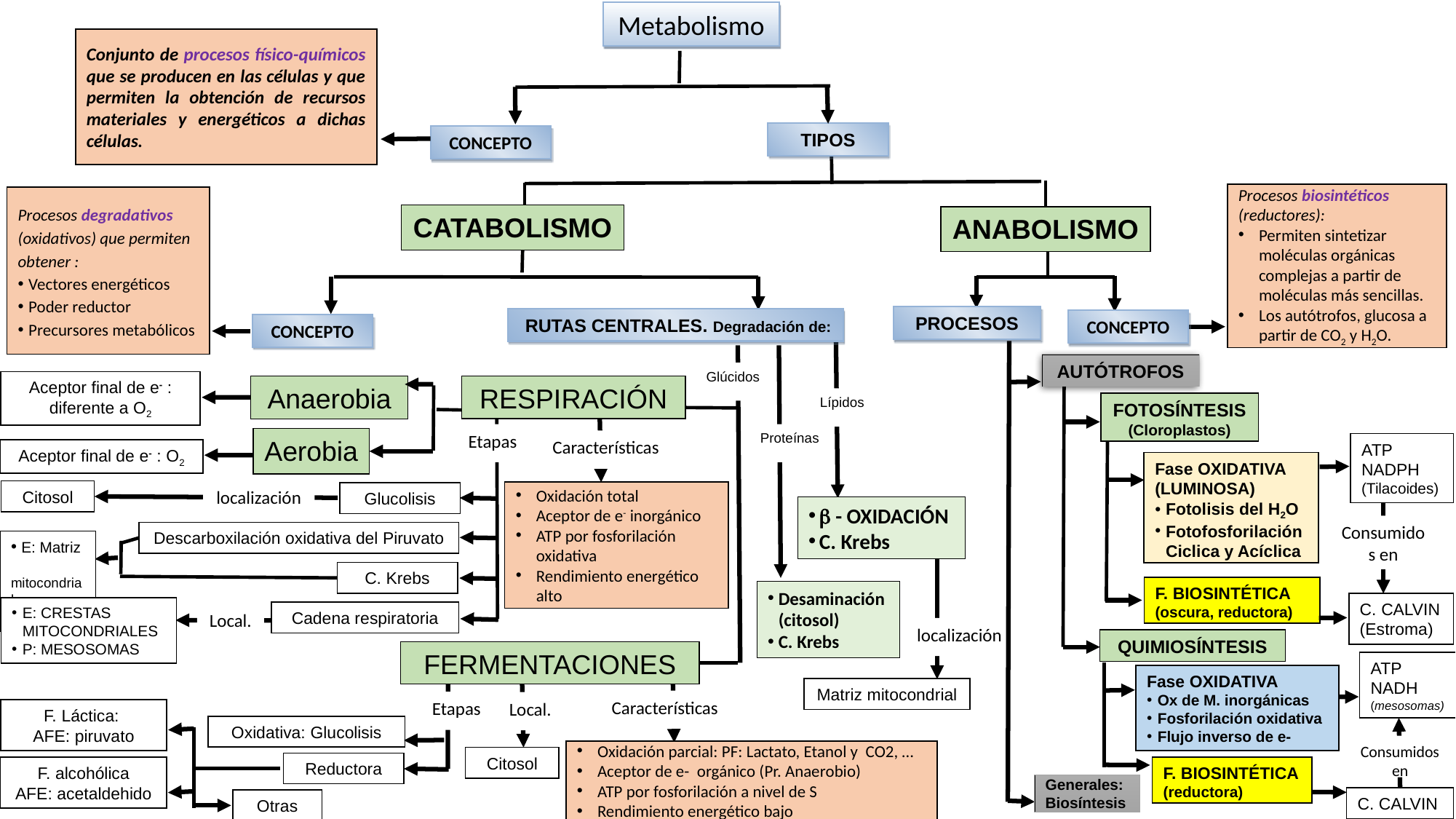

Metabolismo
Conjunto de procesos físico-químicos que se producen en las células y que permiten la obtención de recursos materiales y energéticos a dichas células.
TIPOS
CONCEPTO
Procesos biosintéticos (reductores):
Permiten sintetizar moléculas orgánicas complejas a partir de moléculas más sencillas.
Los autótrofos, glucosa a partir de CO2 y H2O.
Procesos degradativos (oxidativos) que permiten obtener :
Vectores energéticos
Poder reductor
Precursores metabólicos
CATABOLISMO
ANABOLISMO
PROCESOS
 RUTAS CENTRALES. Degradación de:
CONCEPTO
CONCEPTO
AUTÓTROFOS
Glúcidos
Aceptor final de e- : diferente a O2
RESPIRACIÓN
Anaerobia
Lípidos
FOTOSÍNTESIS
(Cloroplastos)
Etapas
Proteínas
Aerobia
Características
ATP
NADPH
(Tilacoides)
Aceptor final de e- : O2
Fase OXIDATIVA (LUMINOSA)
Fotolisis del H2O
Fotofosforilación Ciclica y Acíclica
localización
Citosol
Oxidación total
Aceptor de e- inorgánico
ATP por fosforilación oxidativa
Rendimiento energético alto
Glucolisis
β - OXIDACIÓN
C. Krebs
Consumidos en
Descarboxilación oxidativa del Piruvato
 E: Matriz  mitocondrial
  P: CITOSOL
C. Krebs
F. BIOSINTÉTICA
(oscura, reductora)
Desaminación (citosol)
C. Krebs
C. CALVIN
(Estroma)
E: CRESTAS MITOCONDRIALES
P: MESOSOMAS
Cadena respiratoria
Local.
localización
QUIMIOSÍNTESIS
FERMENTACIONES
ATP
NADH
(mesosomas)
Fase OXIDATIVA
Ox de M. inorgánicas
Fosforilación oxidativa
Flujo inverso de e-

Matriz mitocondrial
Características
Etapas
Local.
F. Láctica:
AFE: piruvato
Oxidativa: Glucolisis
Consumidos
en
Oxidación parcial: PF: Lactato, Etanol y  CO2, …
Aceptor de e-  orgánico (Pr. Anaerobio)
ATP por fosforilación a nivel de S
Rendimiento energético bajo
Citosol
Reductora
F. alcohólica
AFE: acetaldehido
F. BIOSINTÉTICA
(reductora)
Generales:
Biosíntesis
C. CALVIN
Otras